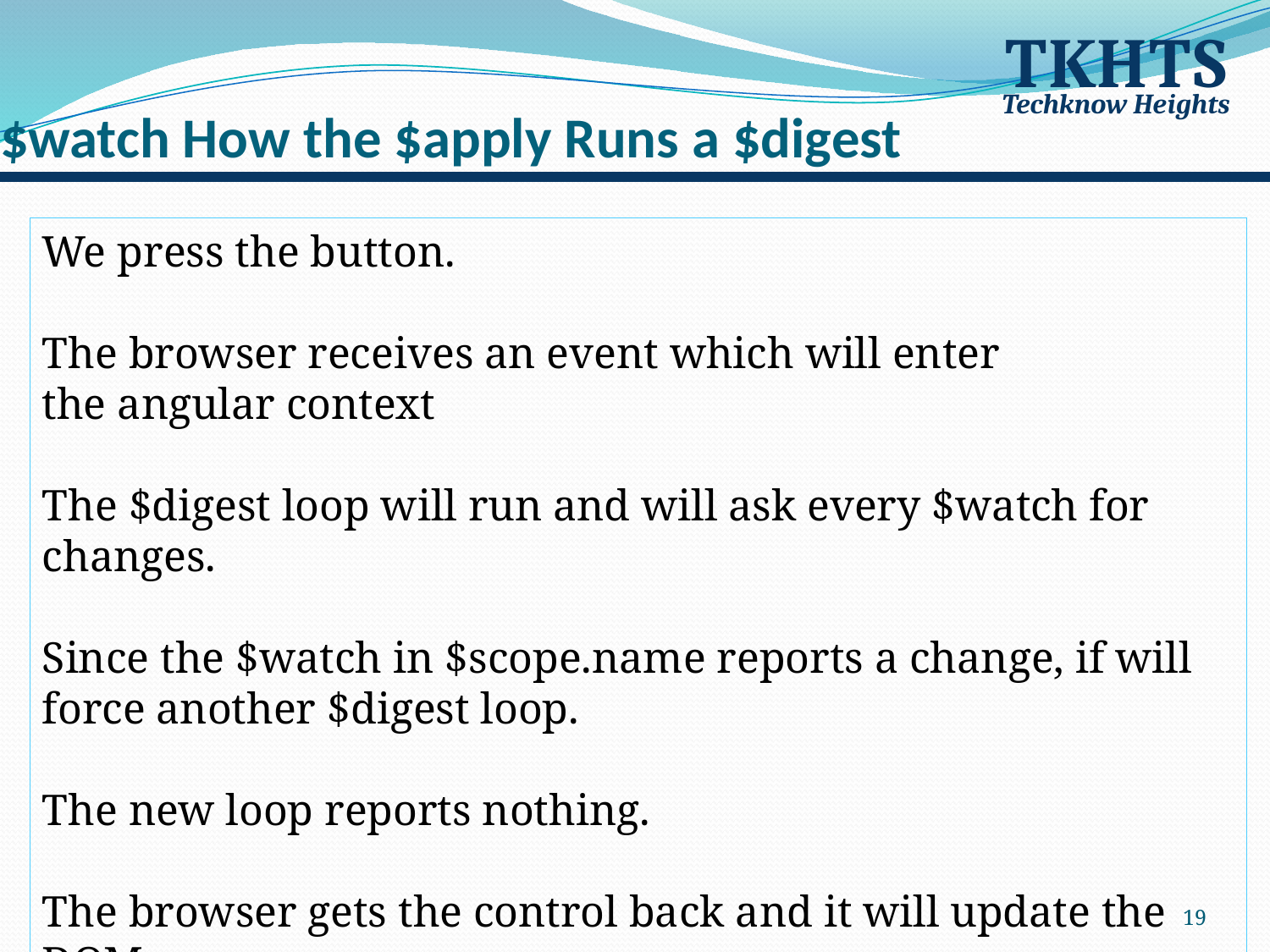

# $watch How the $apply Runs a $digest
TKHTS
Techknow Heights

We press the button.

The browser receives an event which will enter the angular context

The $digest loop will run and will ask every $watch for changes.

Since the $watch in $scope.name reports a change, if will force another $digest loop.

The new loop reports nothing.

The browser gets the control back and it will update the DOM
19